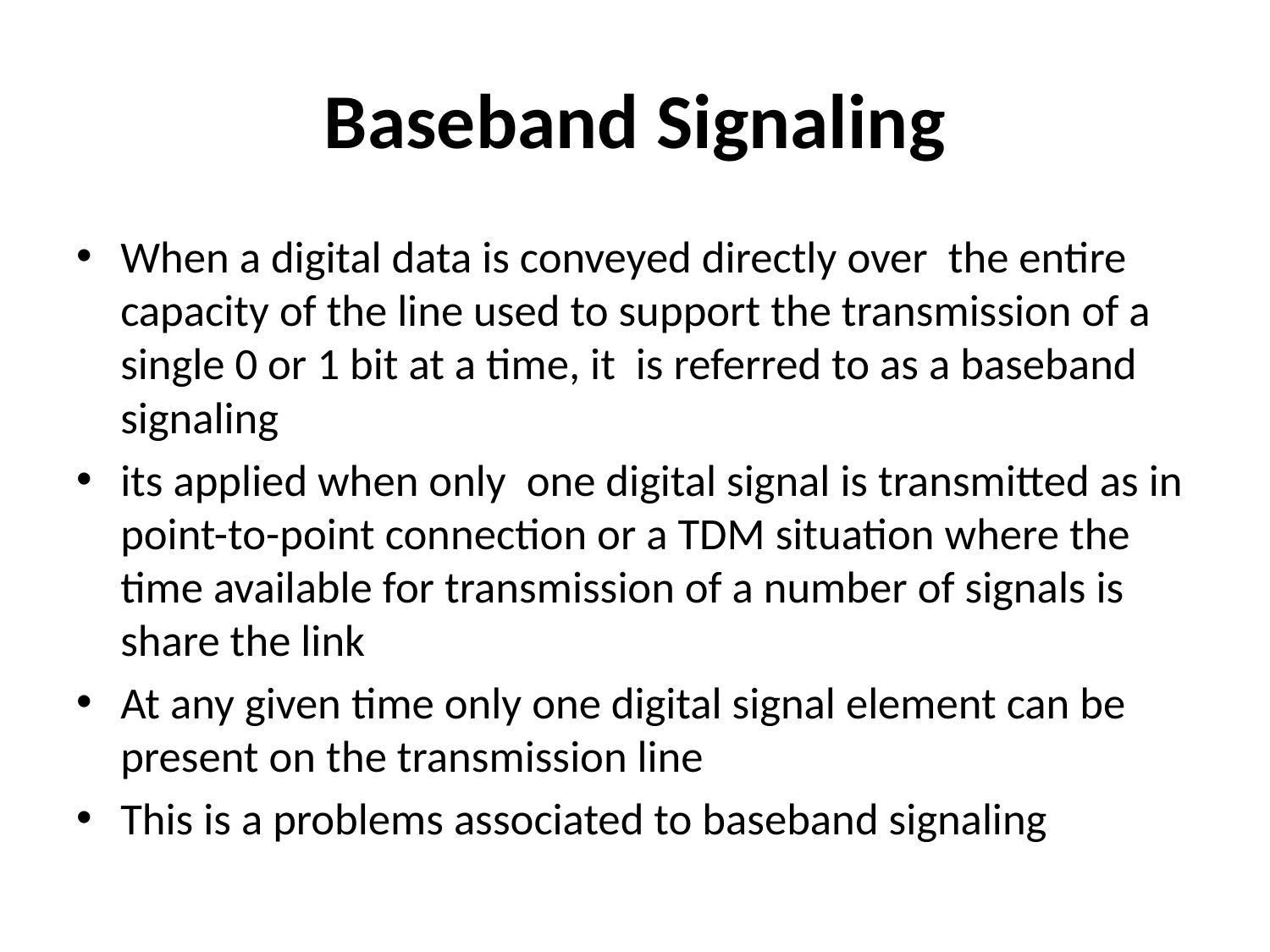

# Baseband Signaling
When a digital data is conveyed directly over  the entire capacity of the line used to support the transmission of a single 0 or 1 bit at a time, it  is referred to as a baseband signaling
its applied when only  one digital signal is transmitted as in point-to-point connection or a TDM situation where the time available for transmission of a number of signals is share the link
At any given time only one digital signal element can be present on the transmission line
This is a problems associated to baseband signaling